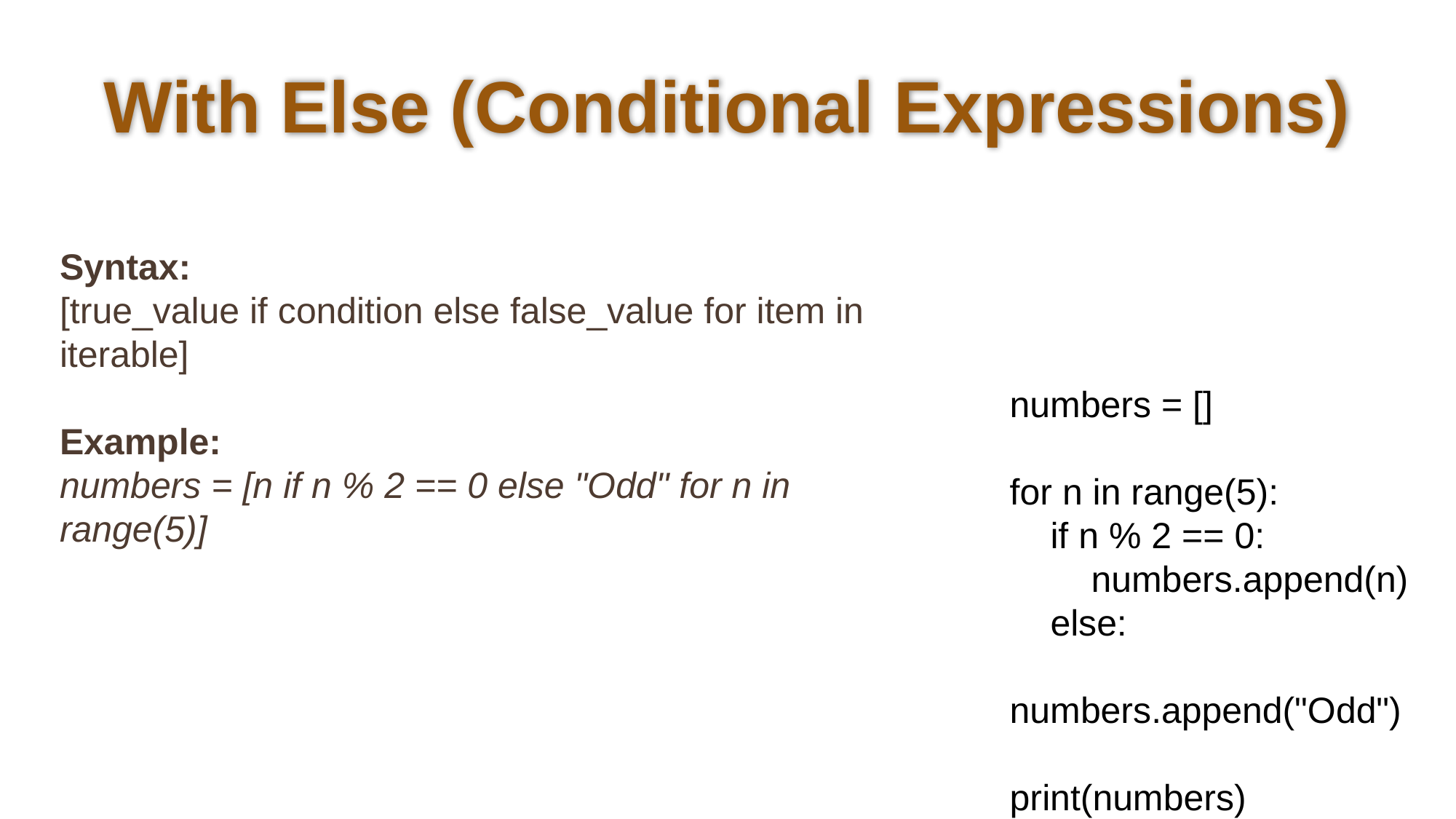

# With Else (Conditional Expressions)
Syntax:
[true_value if condition else false_value for item in iterable]

Example:
numbers = [n if n % 2 == 0 else "Odd" for n in range(5)]

numbers = []

for n in range(5):
    if n % 2 == 0:
        numbers.append(n)
    else:
        numbers.append("Odd")
print(numbers)